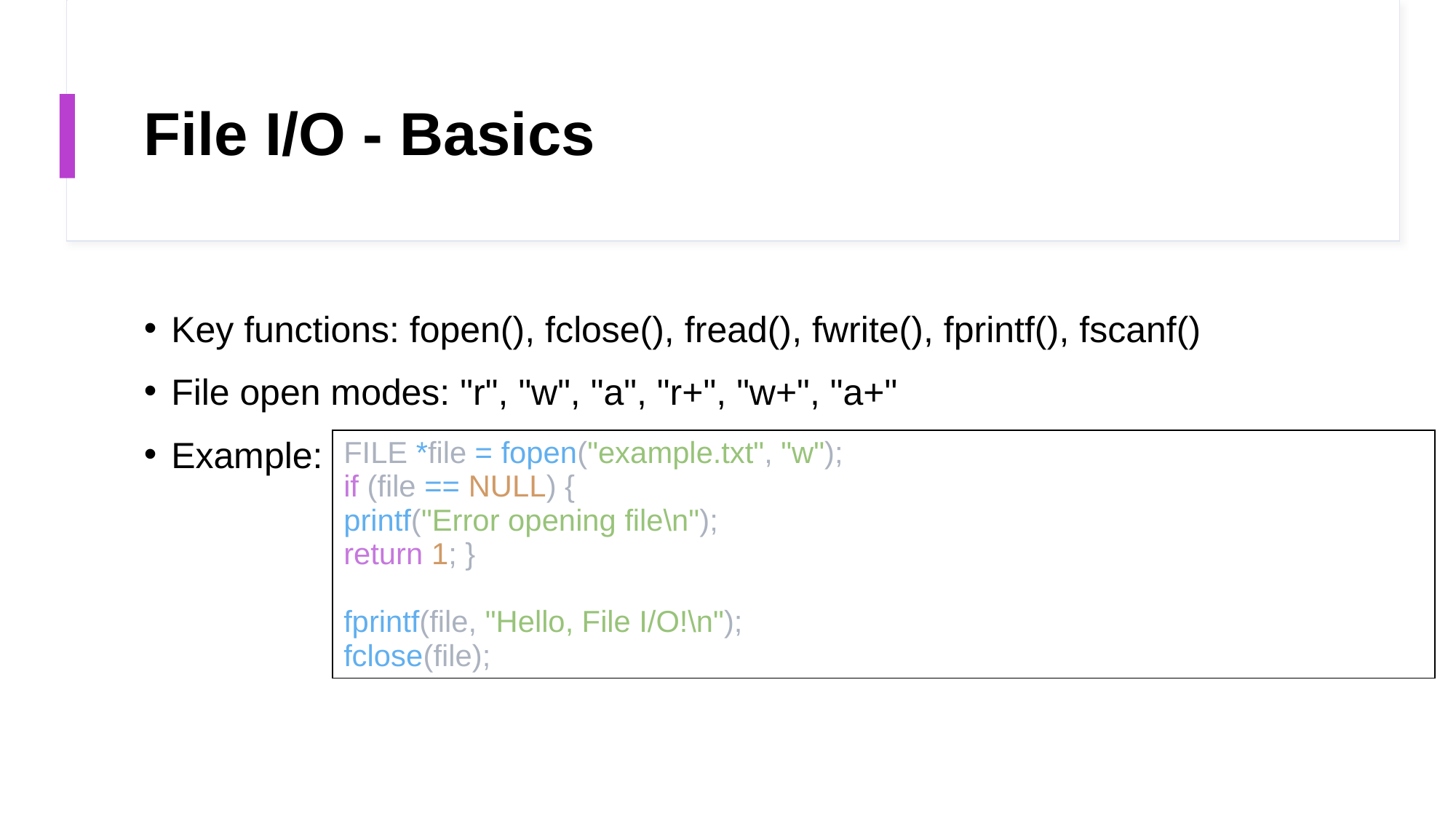

# File I/O - Basics
Key functions: fopen(), fclose(), fread(), fwrite(), fprintf(), fscanf()
File open modes: "r", "w", "a", "r+", "w+", "a+"
Example:

| FILE \*file = fopen("example.txt", "w");  if (file == NULL) {  printf("Error opening file\n");  return 1; }  fprintf(file, "Hello, File I/O!\n");  fclose(file); |
| --- |